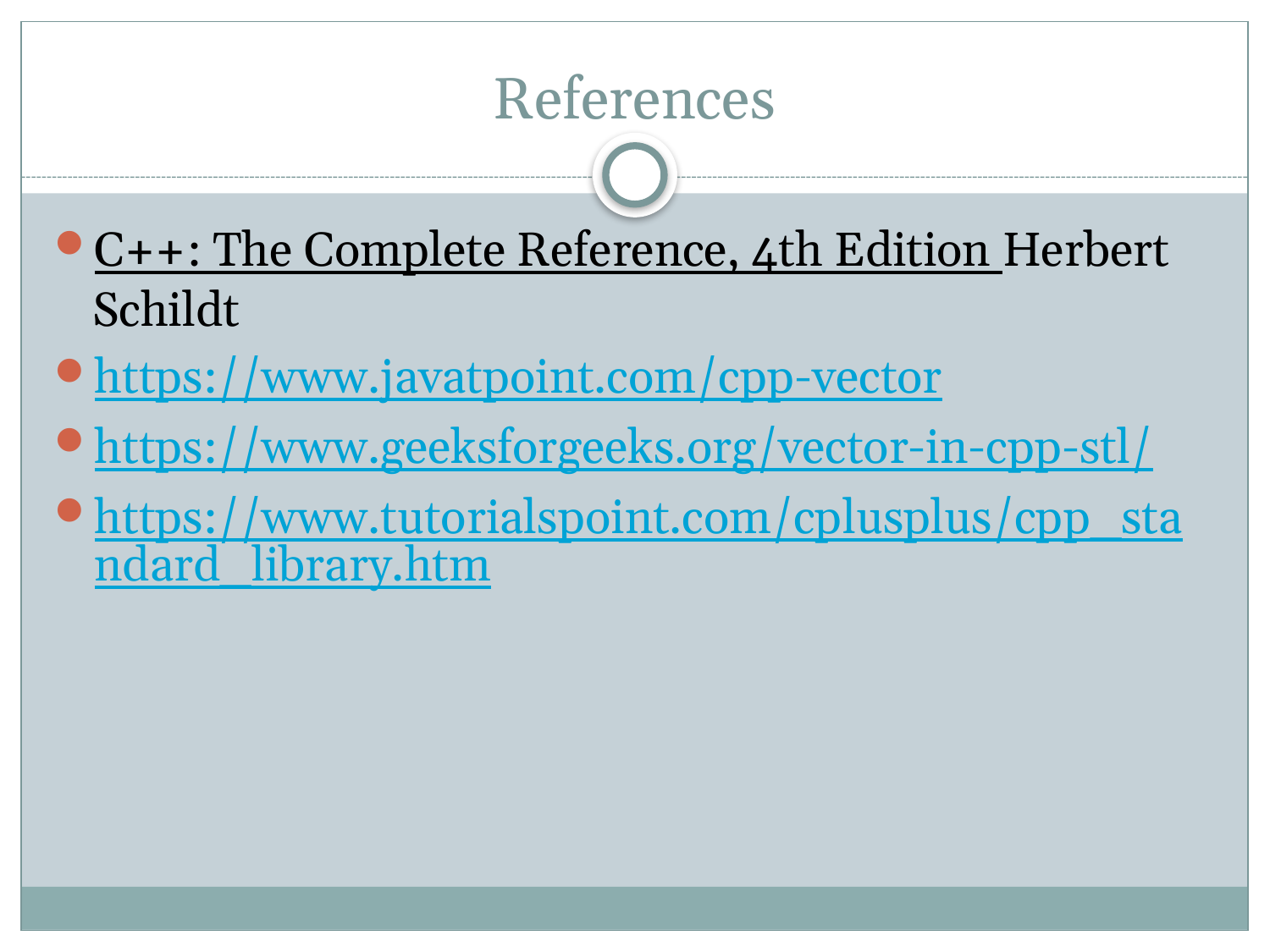

# References
C++: The Complete Reference, 4th Edition Herbert Schildt
https://www.javatpoint.com/cpp-vector
https://www.geeksforgeeks.org/vector-in-cpp-stl/
https://www.tutorialspoint.com/cplusplus/cpp_standard_library.htm